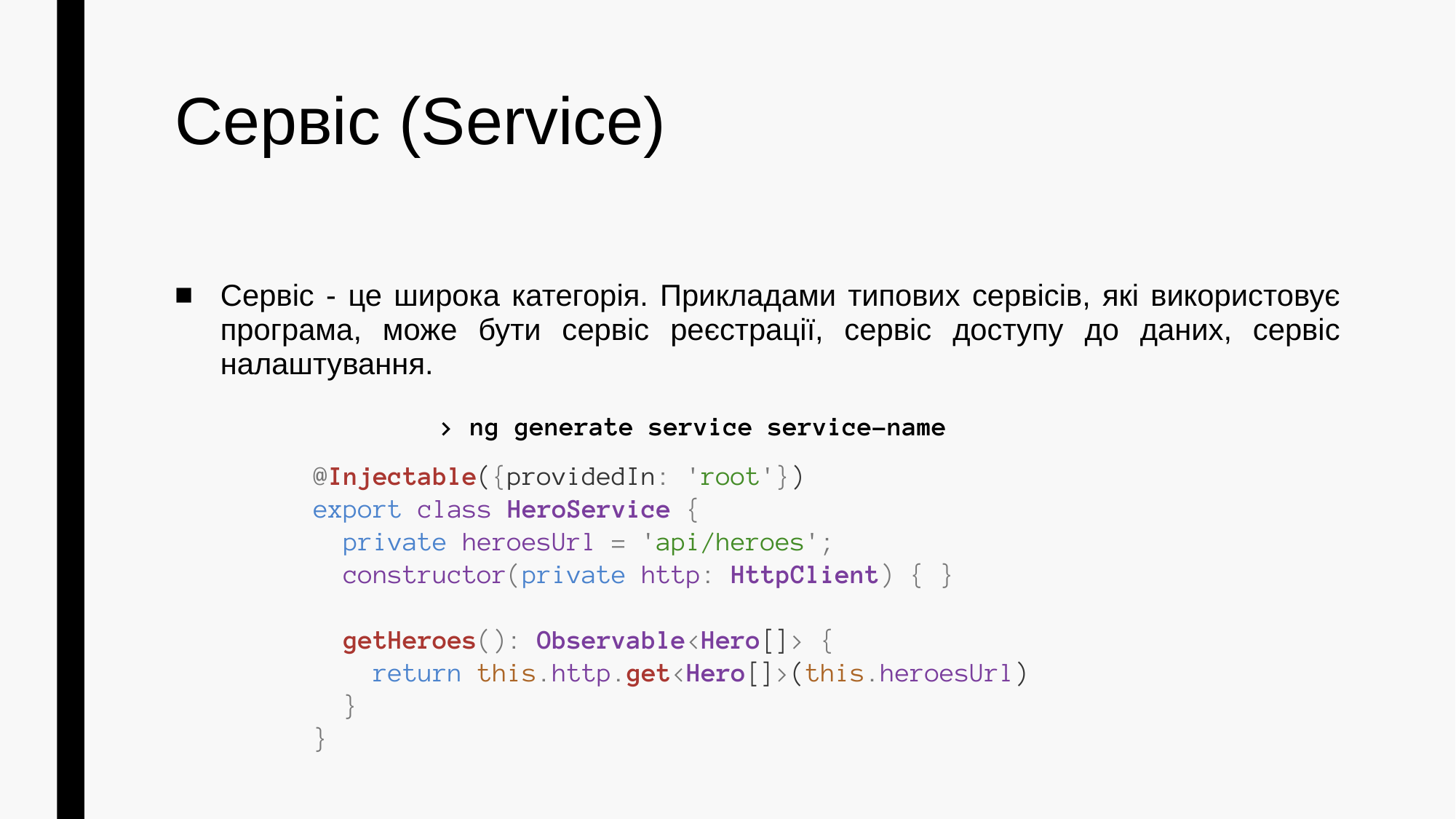

# Сервіс (Service)
Сервіс - це широка категорія. Прикладами типових сервісів, які використовує програма, може бути сервіс реєстрації, сервіс доступу до даних, сервіс налаштування.
> ng generate service service-name
@Injectable({providedIn: 'root'})
export class HeroService {
  private heroesUrl = 'api/heroes';
  constructor(private http: HttpClient) { }

  getHeroes(): Observable<Hero[]> {
    return this.http.get<Hero[]>(this.heroesUrl)
  }
}